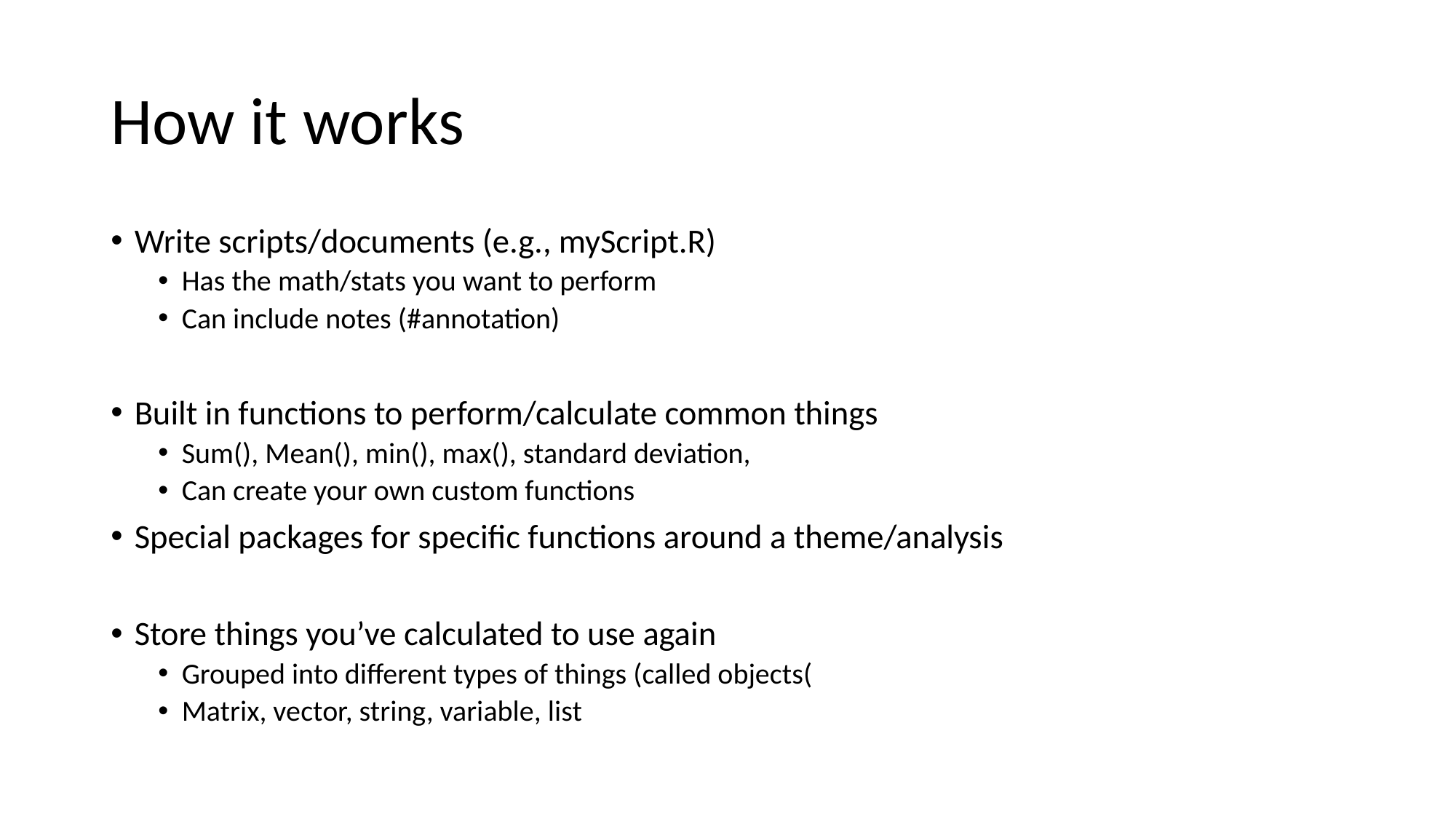

# How it works
Write scripts/documents (e.g., myScript.R)
Has the math/stats you want to perform
Can include notes (#annotation)

Built in functions to perform/calculate common things
Sum(), Mean(), min(), max(), standard deviation,
Can create your own custom functions
Special packages for specific functions around a theme/analysis

Store things you’ve calculated to use again
Grouped into different types of things (called objects(
Matrix, vector, string, variable, list